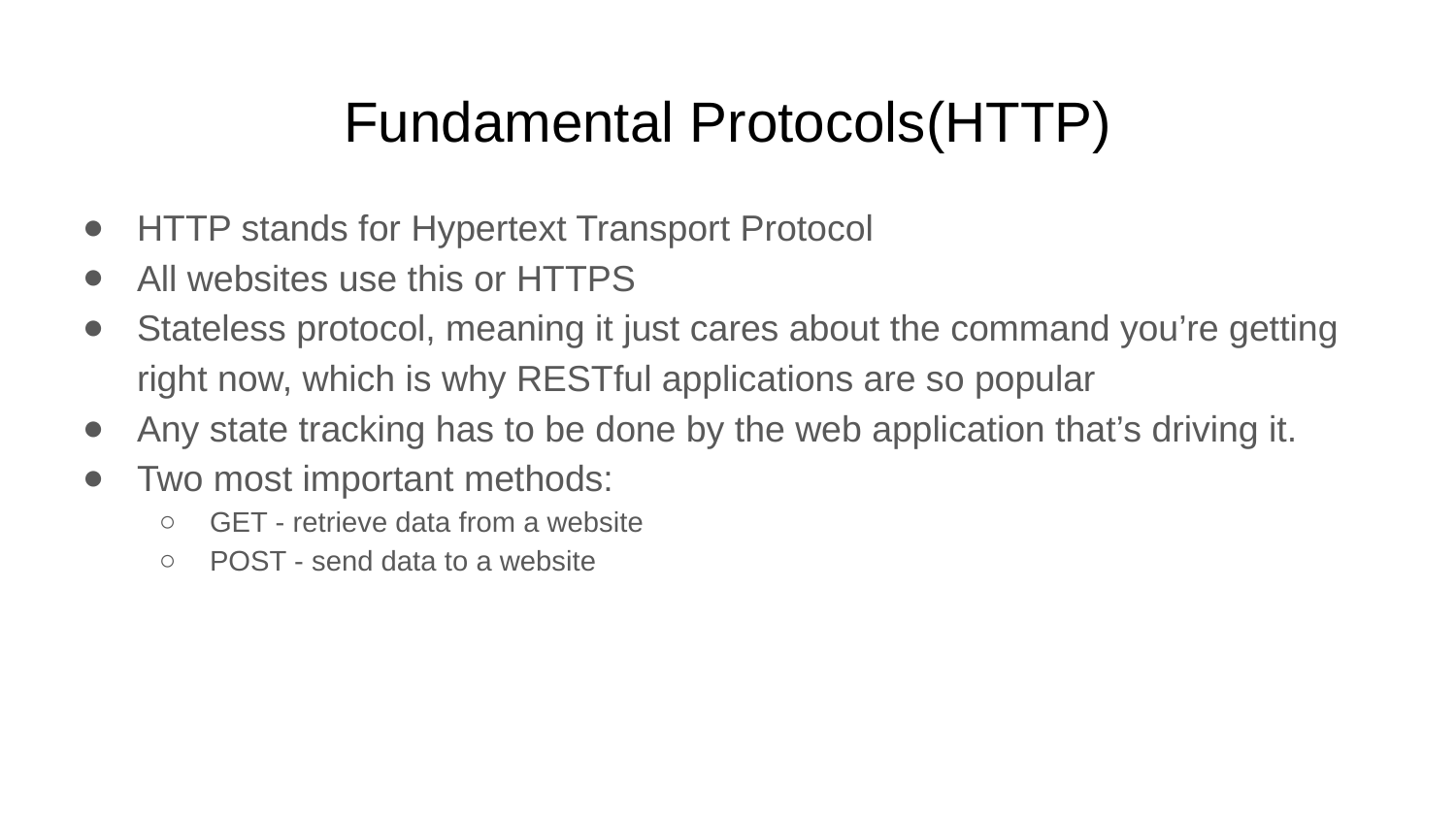

# Fundamental Protocols(HTTP)
HTTP stands for Hypertext Transport Protocol
All websites use this or HTTPS
Stateless protocol, meaning it just cares about the command you’re getting right now, which is why RESTful applications are so popular
Any state tracking has to be done by the web application that’s driving it.
Two most important methods:
GET - retrieve data from a website
POST - send data to a website